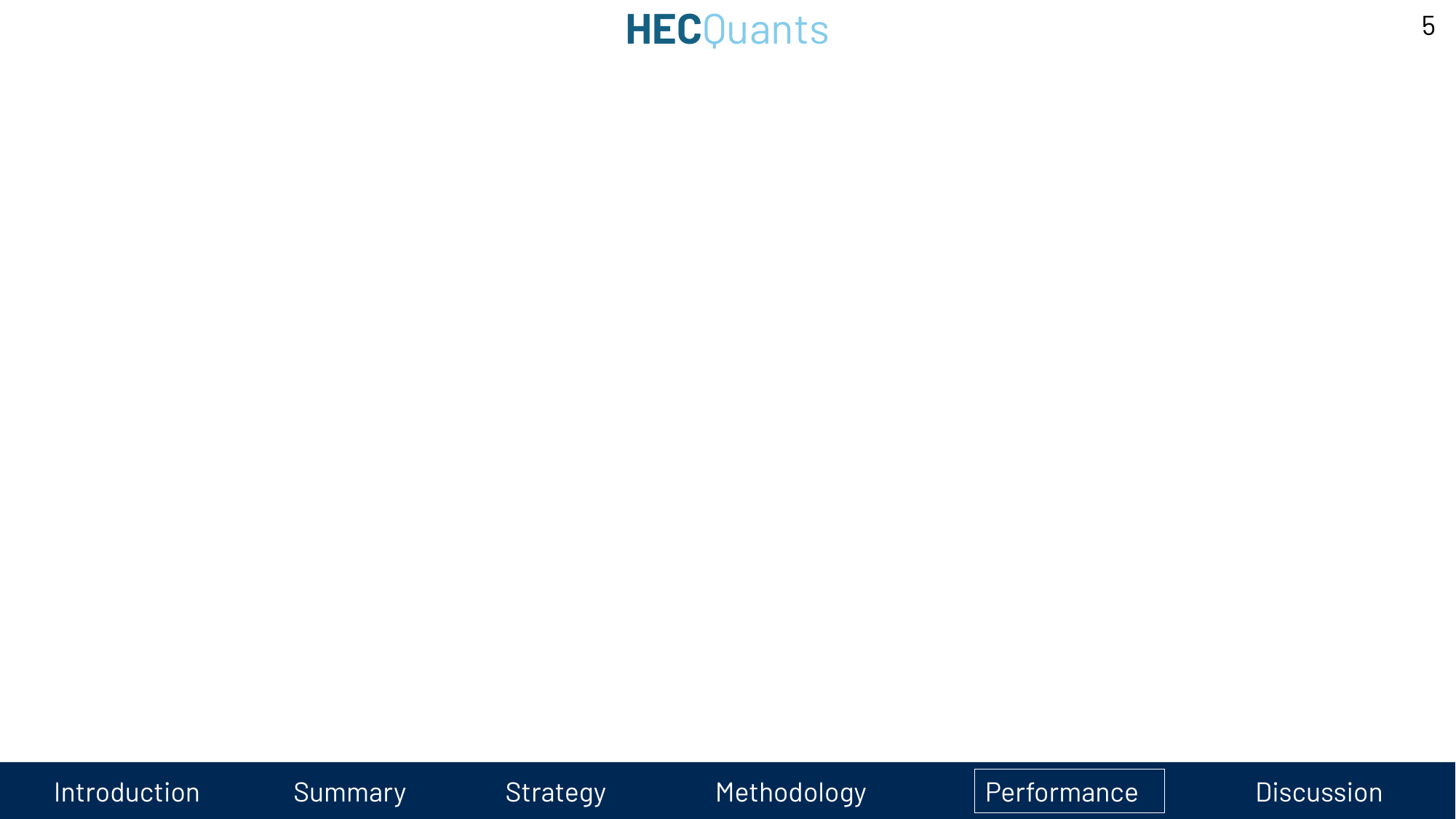

HECQuants
5

Strategy
Methodology
Performance
Discussion
Introduction
Summary